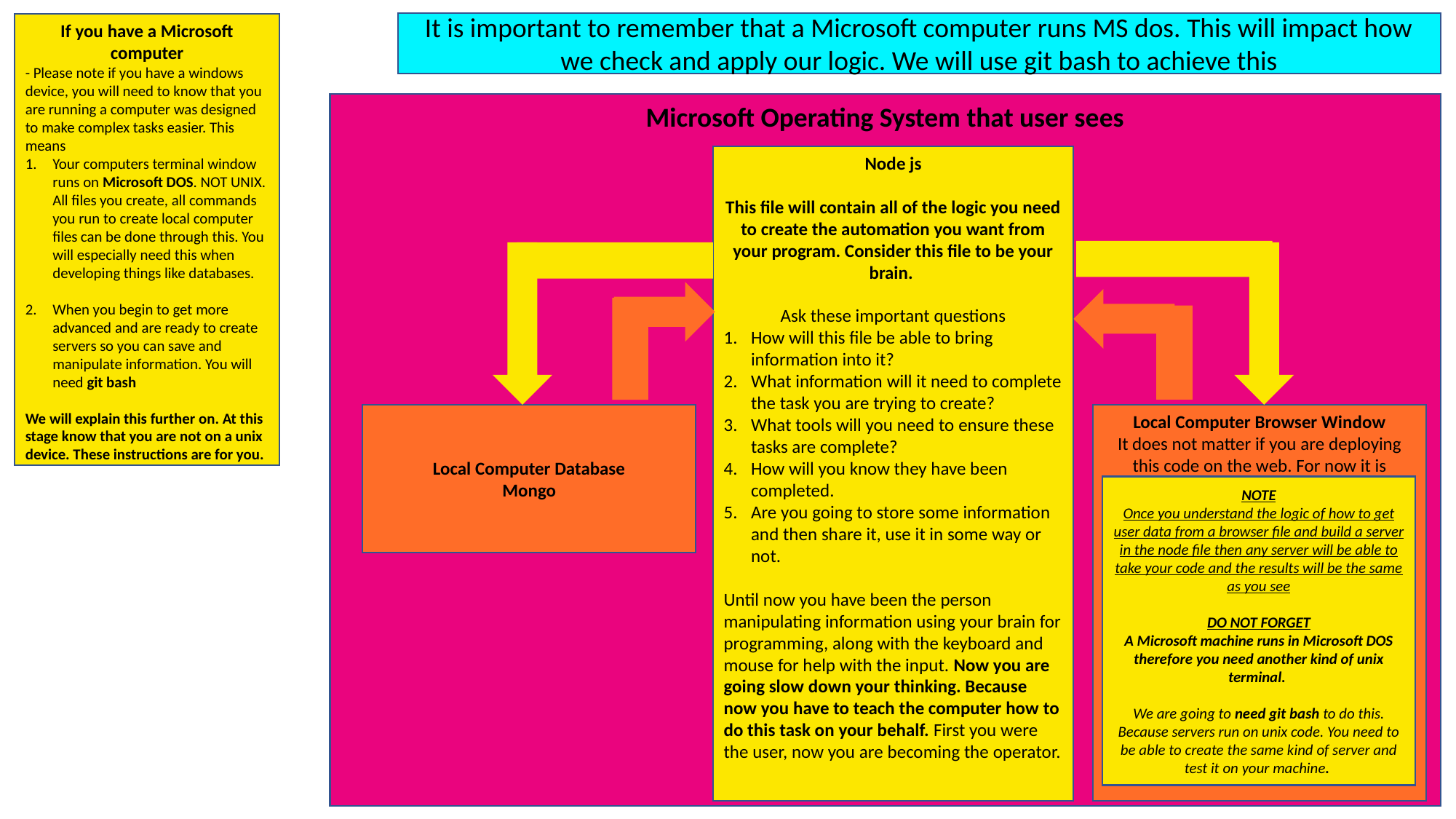

It is important to remember that a Microsoft computer runs MS dos. This will impact how we check and apply our logic. We will use git bash to achieve this
If you have a Microsoft computer
- Please note if you have a windows device, you will need to know that you are running a computer was designed to make complex tasks easier. This means
Your computers terminal window runs on Microsoft DOS. NOT UNIX. All files you create, all commands you run to create local computer files can be done through this. You will especially need this when developing things like databases.

When you begin to get more advanced and are ready to create servers so you can save and manipulate information. You will need git bash

We will explain this further on. At this stage know that you are not on a unix device. These instructions are for you.
Microsoft Operating System that user sees
Node js

This file will contain all of the logic you need to create the automation you want from your program. Consider this file to be your brain.

Ask these important questions
How will this file be able to bring information into it?
What information will it need to complete the task you are trying to create?
What tools will you need to ensure these tasks are complete?
How will you know they have been completed.
Are you going to store some information and then share it, use it in some way or not.

Until now you have been the person manipulating information using your brain for programming, along with the keyboard and mouse for help with the input. Now you are going slow down your thinking. Because now you have to teach the computer how to do this task on your behalf. First you were the user, now you are becoming the operator.

Local Computer Browser Window
It does not matter if you are deploying this code on the web. For now it is important to note that you are learning a way in which you can automate the formulas in your mind into the machine. You will need some way to see if what you are doing is correct. That is what the browser if for.

Local Computer Database
Mongo
NOTE
Once you understand the logic of how to get user data from a browser file and build a server in the node file then any server will be able to take your code and the results will be the same as you see

DO NOT FORGET
A Microsoft machine runs in Microsoft DOS therefore you need another kind of unix terminal.

We are going to need git bash to do this. Because servers run on unix code. You need to be able to create the same kind of server and test it on your machine.